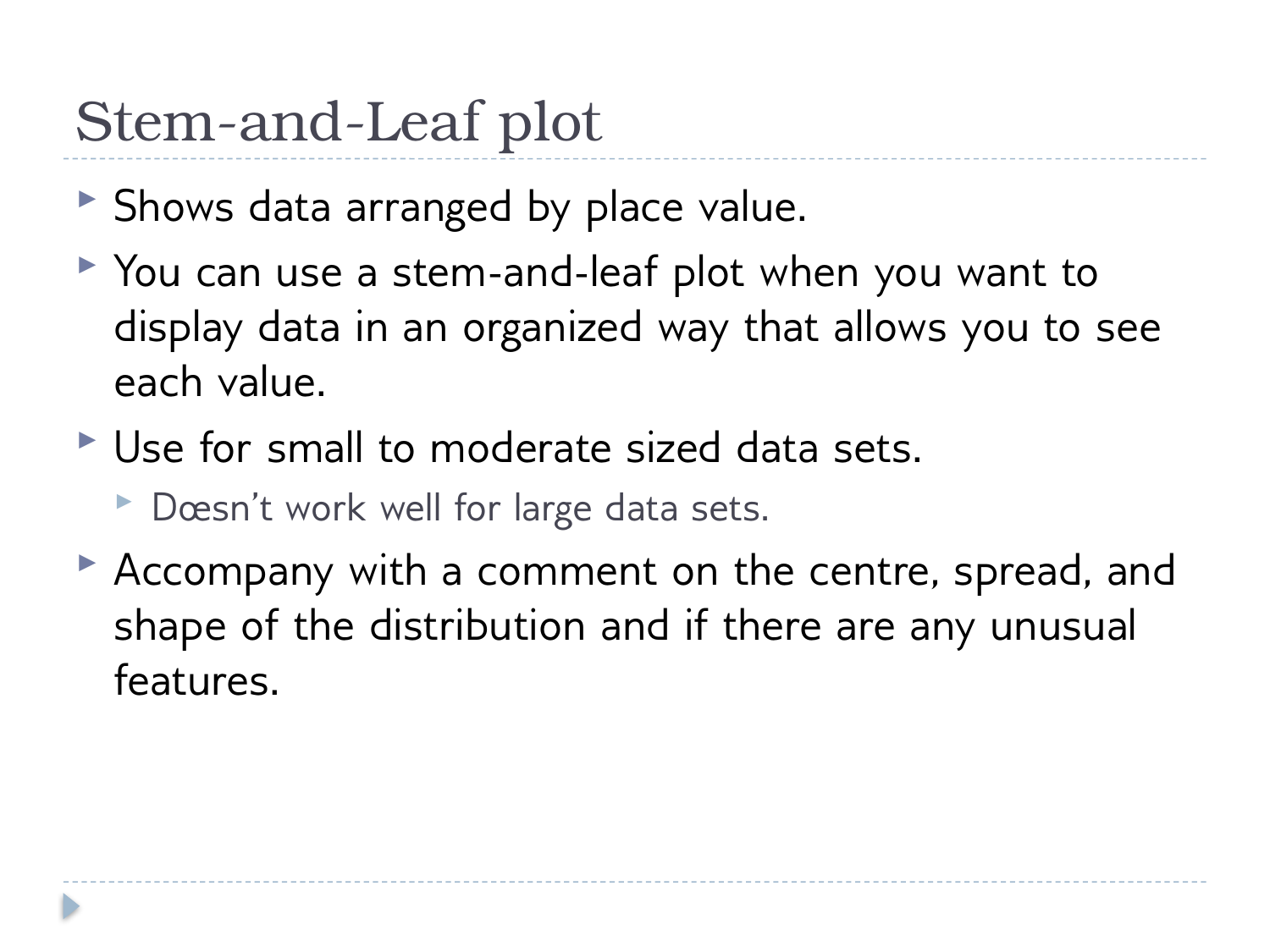

# Stem-and-Leaf plot
Shows data arranged by place value.
You can use a stem-and-leaf plot when you want to display data in an organized way that allows you to see each value.
Use for small to moderate sized data sets.
Doesn’t work well for large data sets.
Accompany with a comment on the centre, spread, and shape of the distribution and if there are any unusual features.